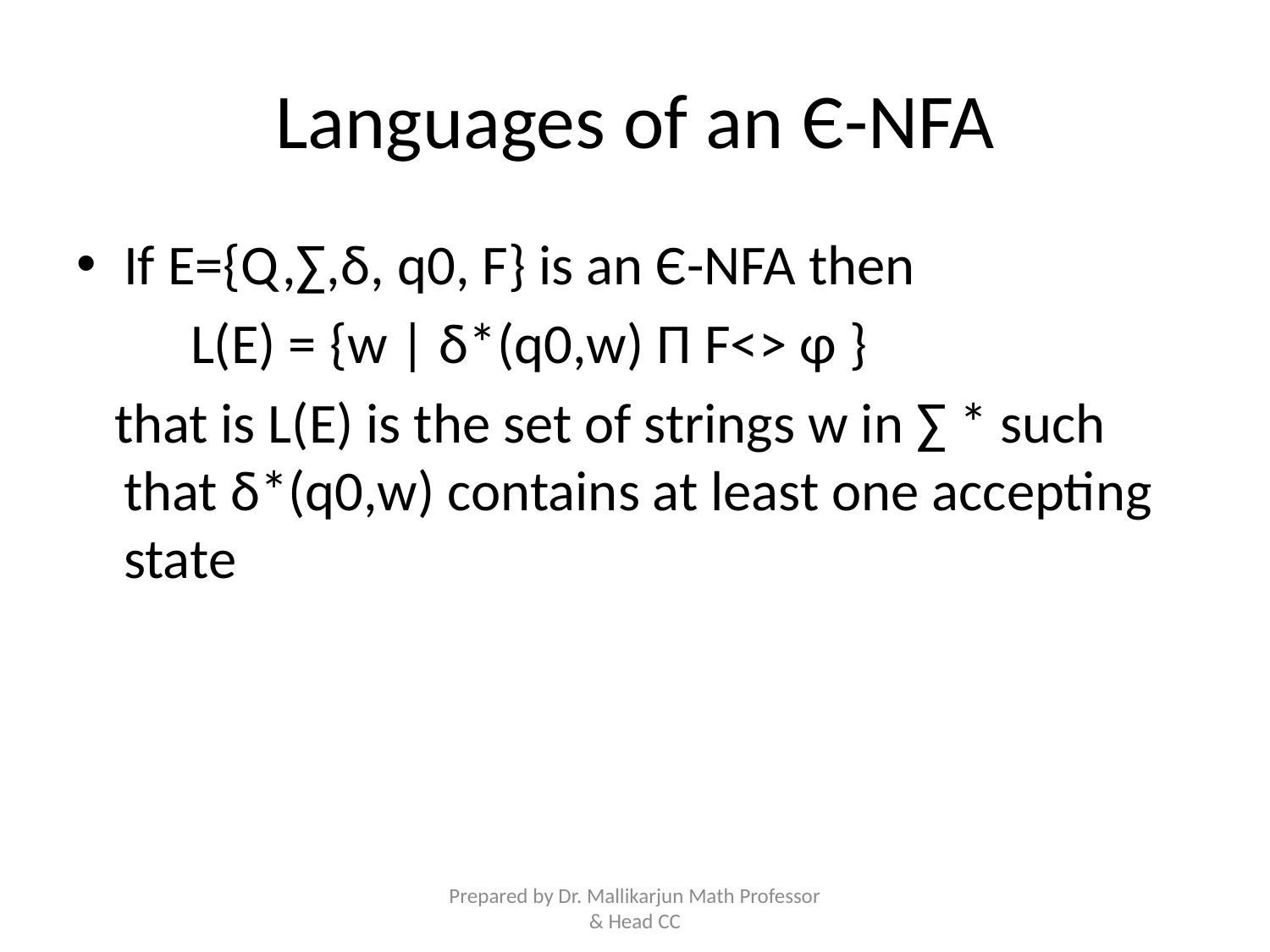

# Languages of an Є-NFA
If E={Q,∑,δ, q0, F} is an Є-NFA then
         L(E) = {w | δ*(q0,w) П F<> φ }
   that is L(E) is the set of strings w in ∑ * such that δ*(q0,w) contains at least one accepting state

Prepared by Dr. Mallikarjun Math Professor & Head CC